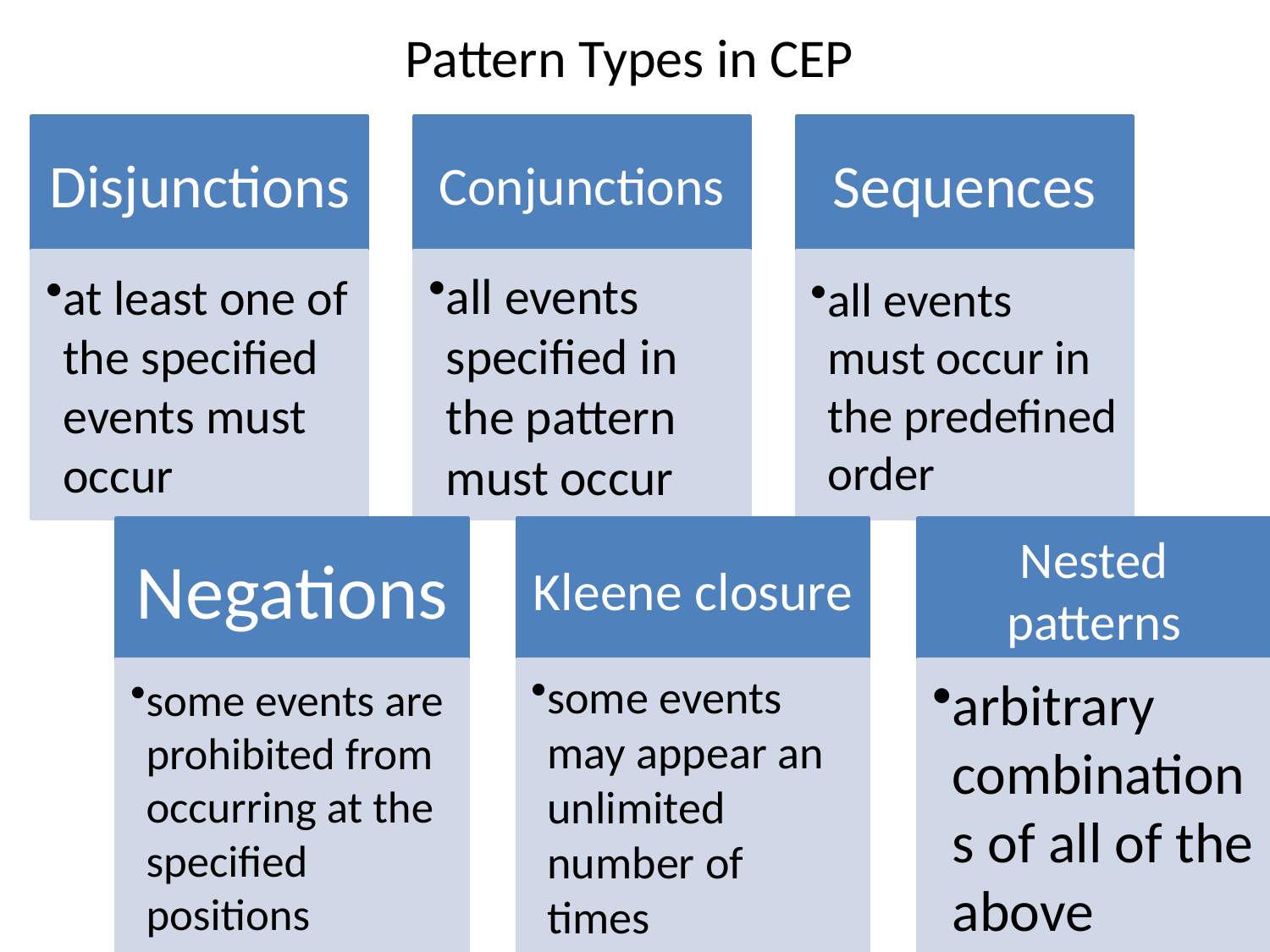

# Pattern Types in CEP
Conjunctions
all events specified in the pattern must occur
Disjunctions
at least one of the specified events must occur
Sequences
all events must occur in the predefined order
Kleene closure
some events may appear an unlimited number of times
Negations
some events are prohibited from occurring at the specified positions
Nested patterns
arbitrary combinations of all of the above